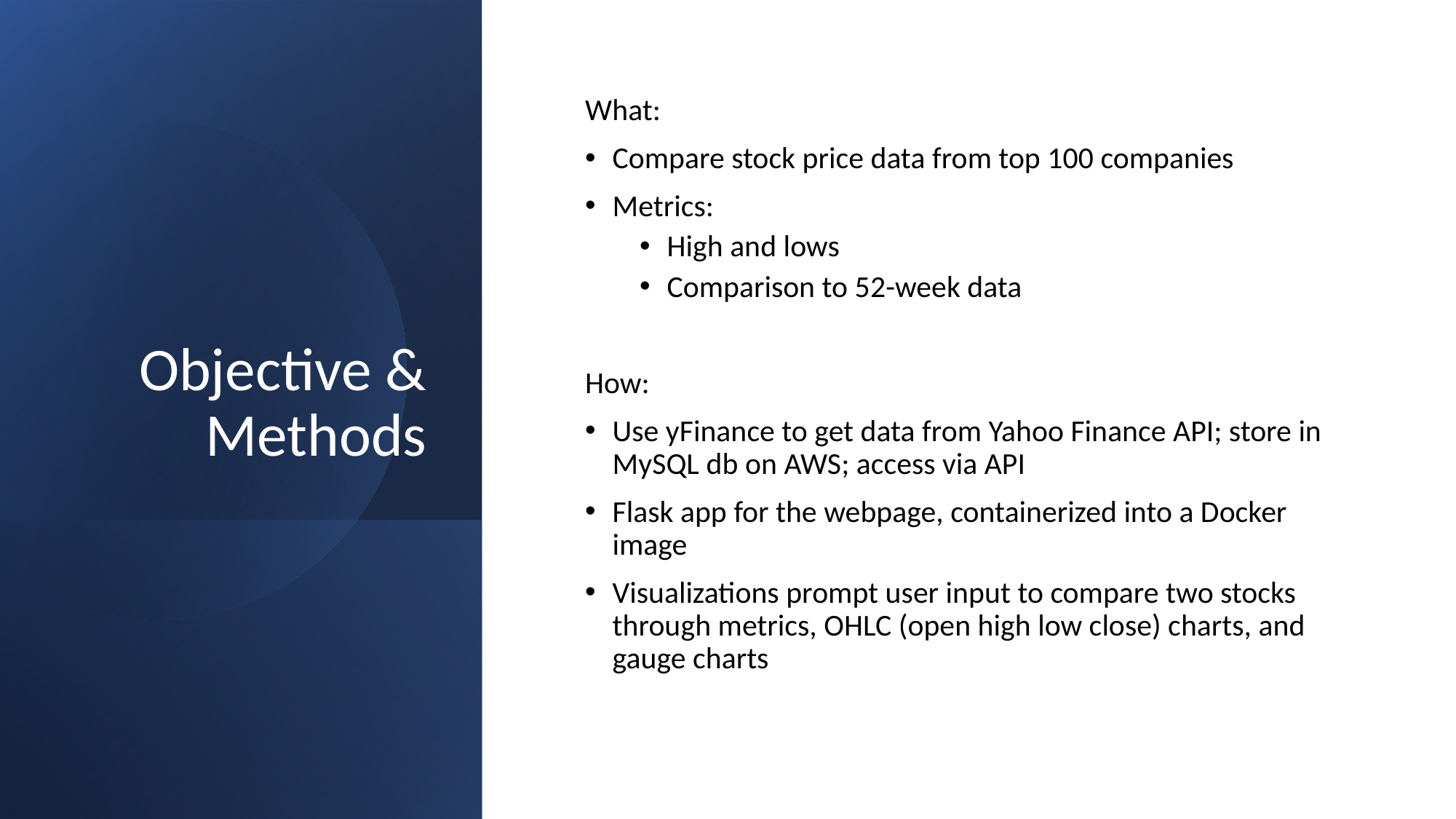

# Objective & Methods
What:
Compare stock price data from top 100 companies
Metrics:
High and lows
Comparison to 52-week data

How:
Use yFinance to get data from Yahoo Finance API; store in MySQL db on AWS; access via API
Flask app for the webpage, containerized into a Docker image
Visualizations prompt user input to compare two stocks through metrics, OHLC (open high low close) charts, and gauge charts